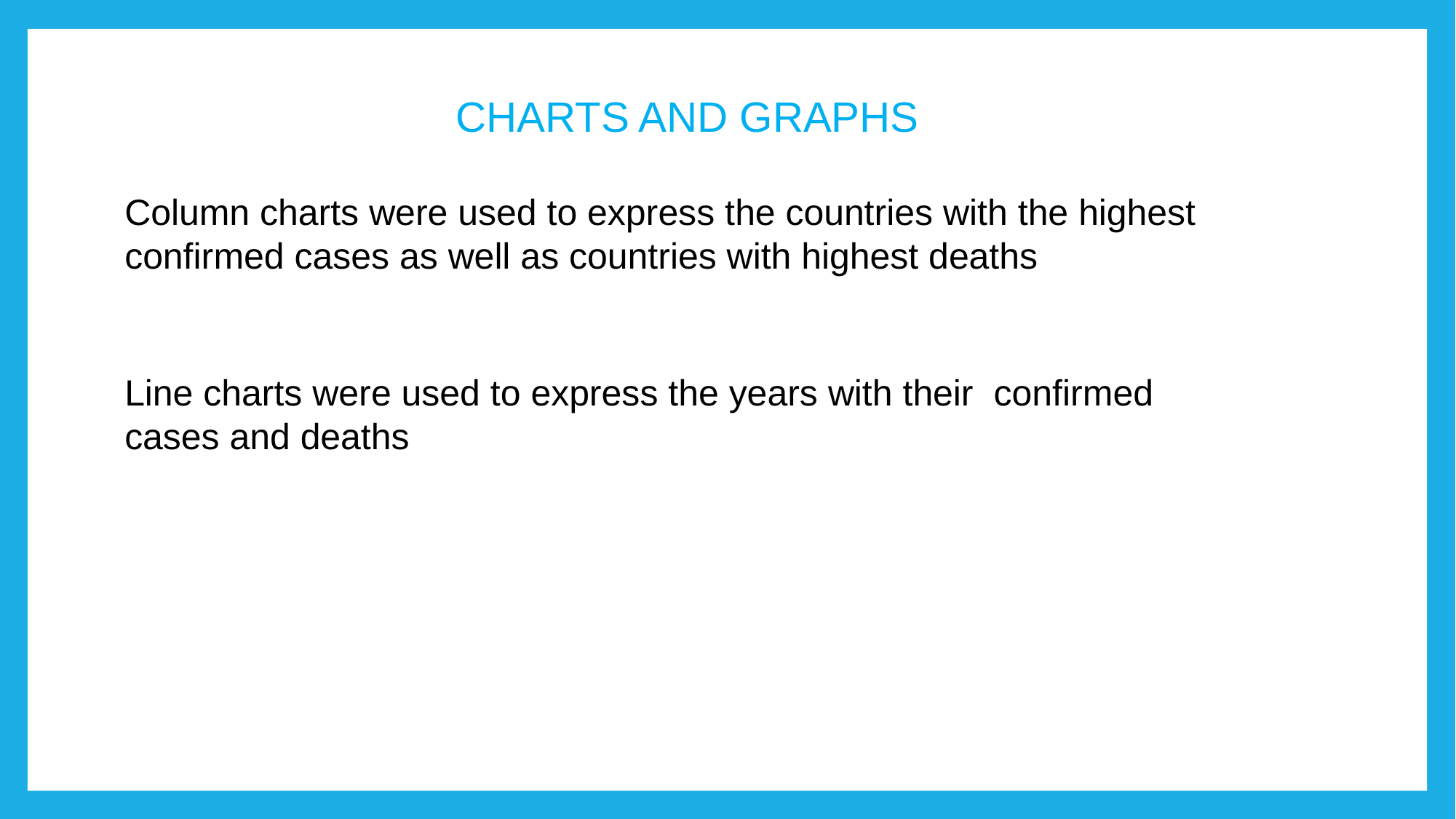

CHARTS AND GRAPHS
Column charts were used to express the countries with the highest confirmed cases as well as countries with highest deaths
Line charts were used to express the years with their  confirmed cases and deaths